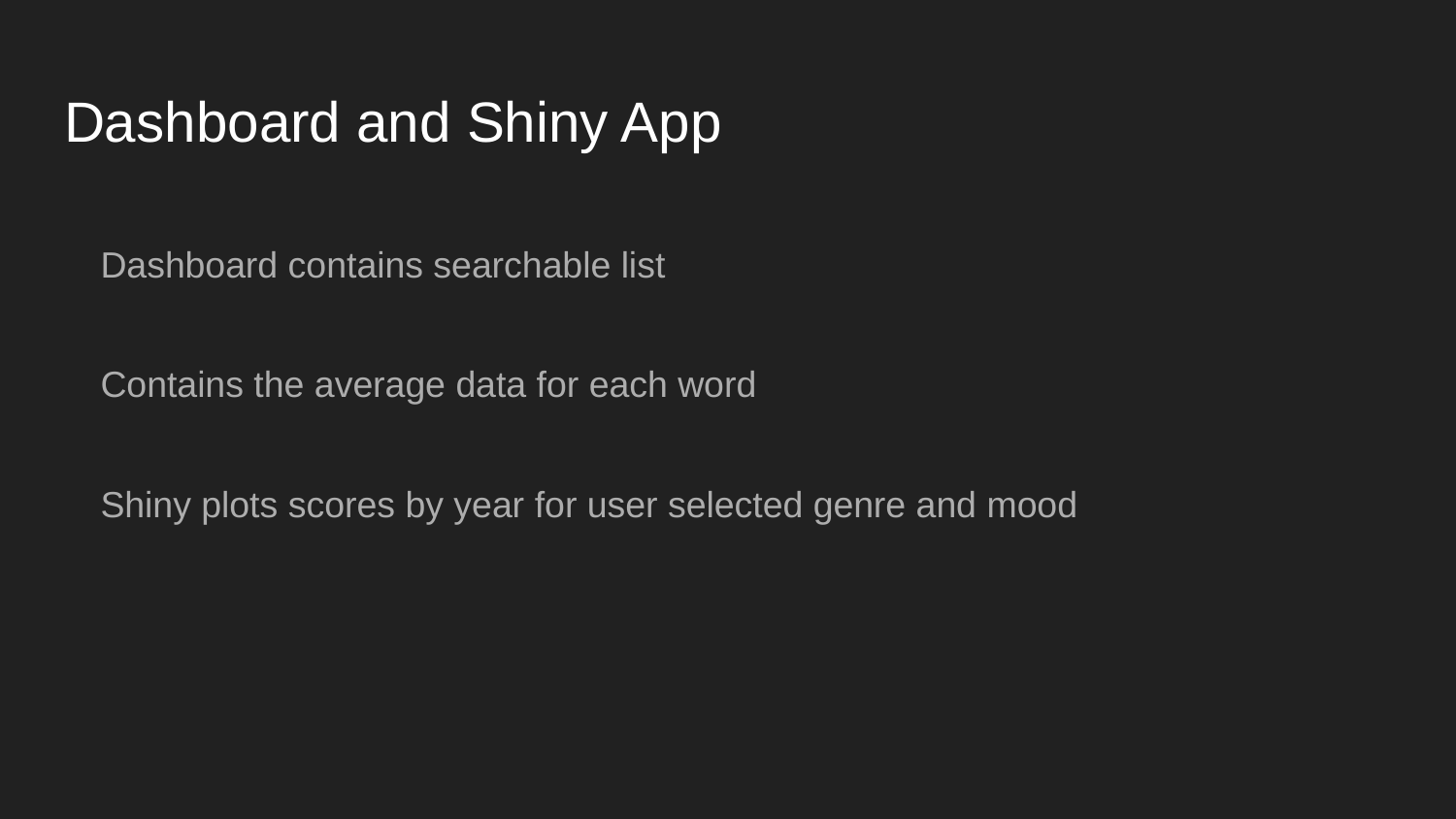

# Dashboard and Shiny App
Dashboard contains searchable list
Contains the average data for each word
Shiny plots scores by year for user selected genre and mood